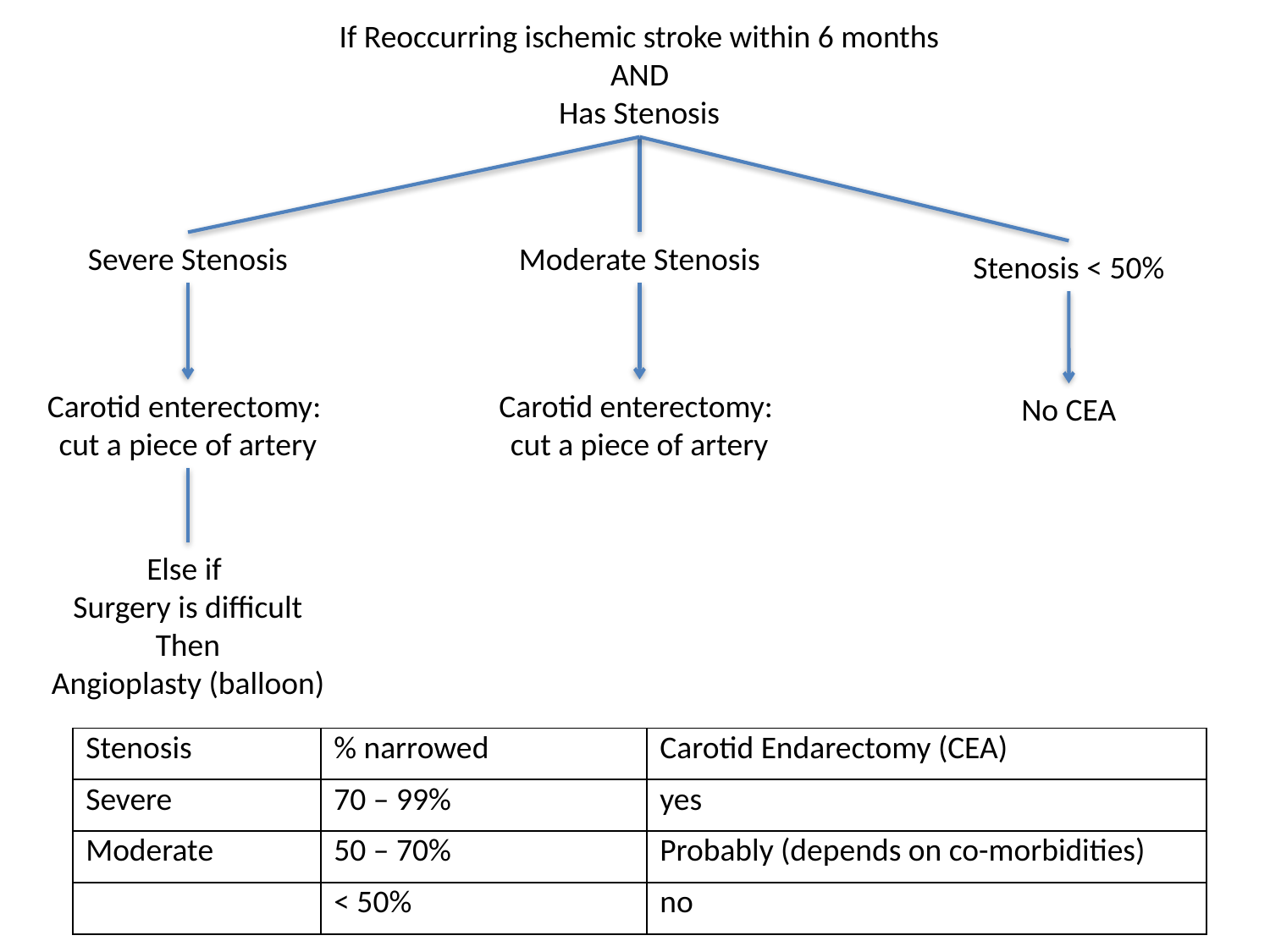

If Reoccurring ischemic stroke within 6 months
AND
Has Stenosis
Severe Stenosis
Moderate Stenosis
Stenosis < 50%
Carotid enterectomy:
cut a piece of artery
Carotid enterectomy:
cut a piece of artery
No CEA
Else if
Surgery is difficult
Then
Angioplasty (balloon)
| Stenosis | % narrowed | Carotid Endarectomy (CEA) |
| --- | --- | --- |
| Severe | 70 – 99% | yes |
| Moderate | 50 – 70% | Probably (depends on co-morbidities) |
|  | < 50% | no |